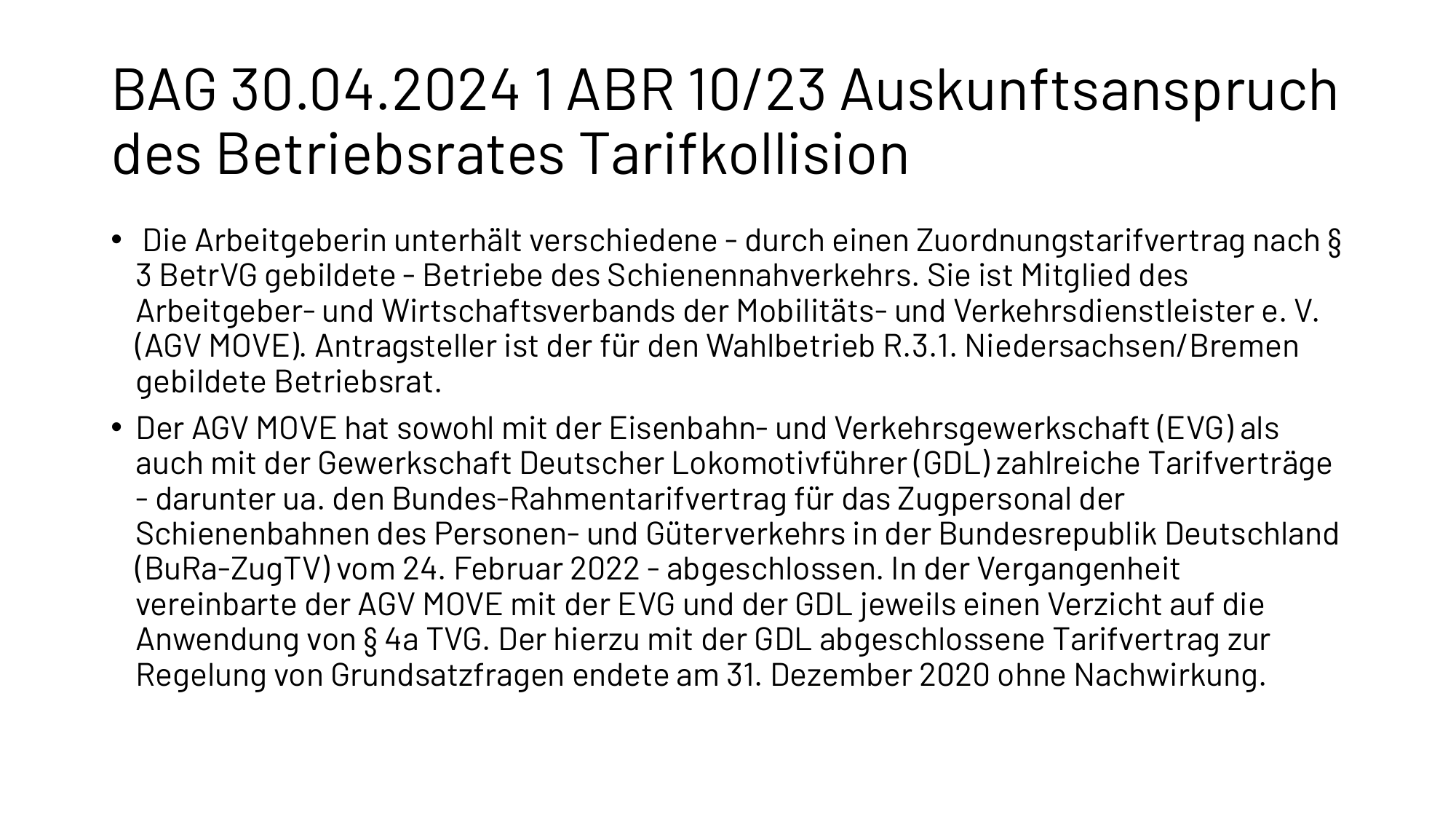

# BAG 30.04.2024 1 ABR 10/23 Auskunftsanspruch des Betriebsrates Tarifkollision
 Die Arbeitgeberin unterhält verschiedene - durch einen Zuordnungstarifvertrag nach § 3 BetrVG gebildete - Betriebe des Schienennahverkehrs. Sie ist Mitglied des Arbeitgeber- und Wirtschaftsverbands der Mobilitäts- und Verkehrsdienstleister e. V. (AGV MOVE). Antragsteller ist der für den Wahlbetrieb R.3.1. Niedersachsen/Bremen gebildete Betriebsrat.
Der AGV MOVE hat sowohl mit der Eisenbahn- und Verkehrsgewerkschaft (EVG) als auch mit der Gewerkschaft Deutscher Lokomotivführer (GDL) zahlreiche Tarifverträge - darunter ua. den Bundes-Rahmentarifvertrag für das Zugpersonal der Schienenbahnen des Personen- und Güterverkehrs in der Bundesrepublik Deutschland (BuRa-ZugTV) vom 24. Februar 2022 - abgeschlossen. In der Vergangenheit vereinbarte der AGV MOVE mit der EVG und der GDL jeweils einen Verzicht auf die Anwendung von § 4a TVG. Der hierzu mit der GDL abgeschlossene Tarifvertrag zur Regelung von Grundsatzfragen endete am 31. Dezember 2020 ohne Nachwirkung.